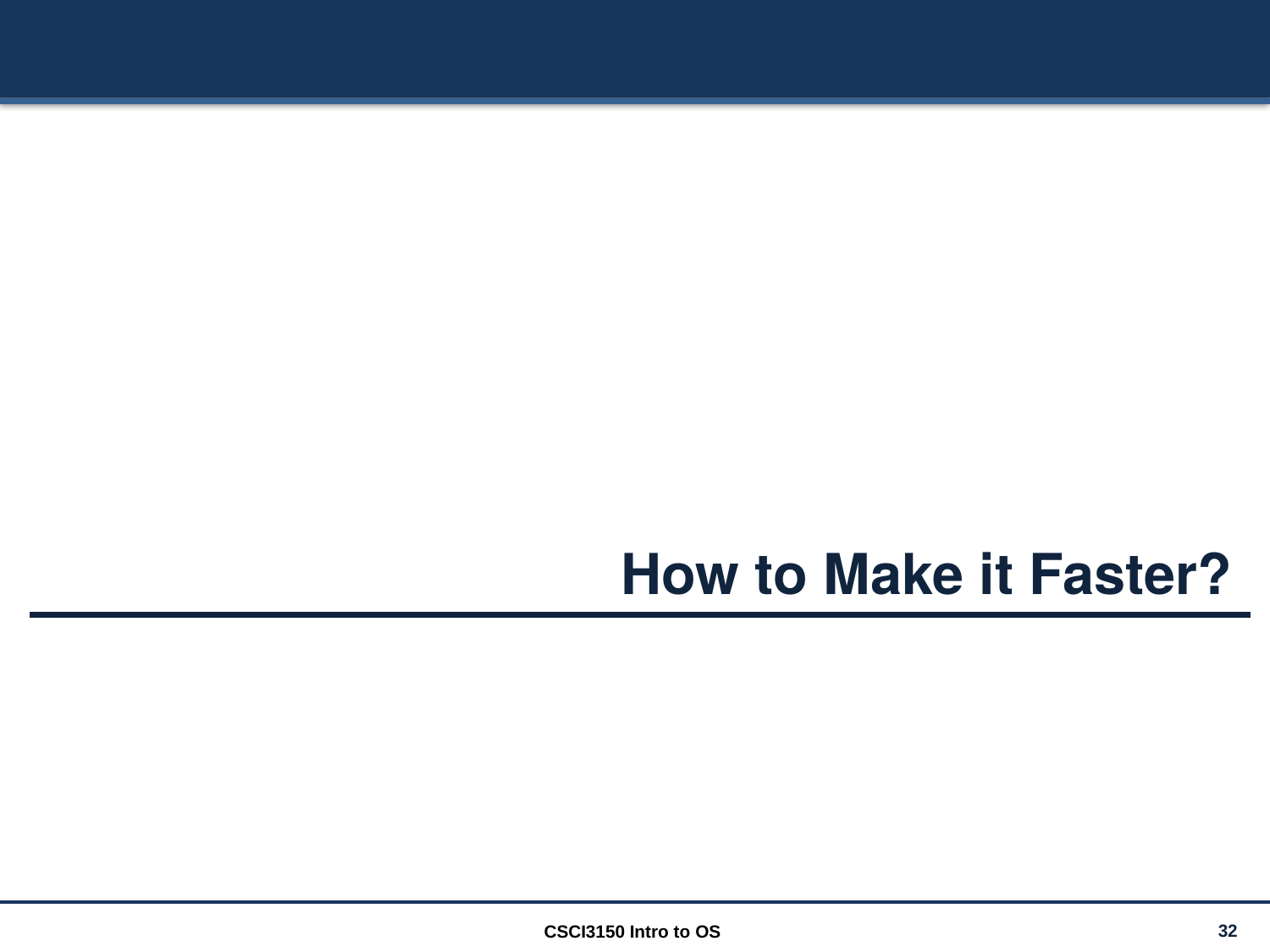

How to Make it Faster?
CSCI3150 Intro to OS
32